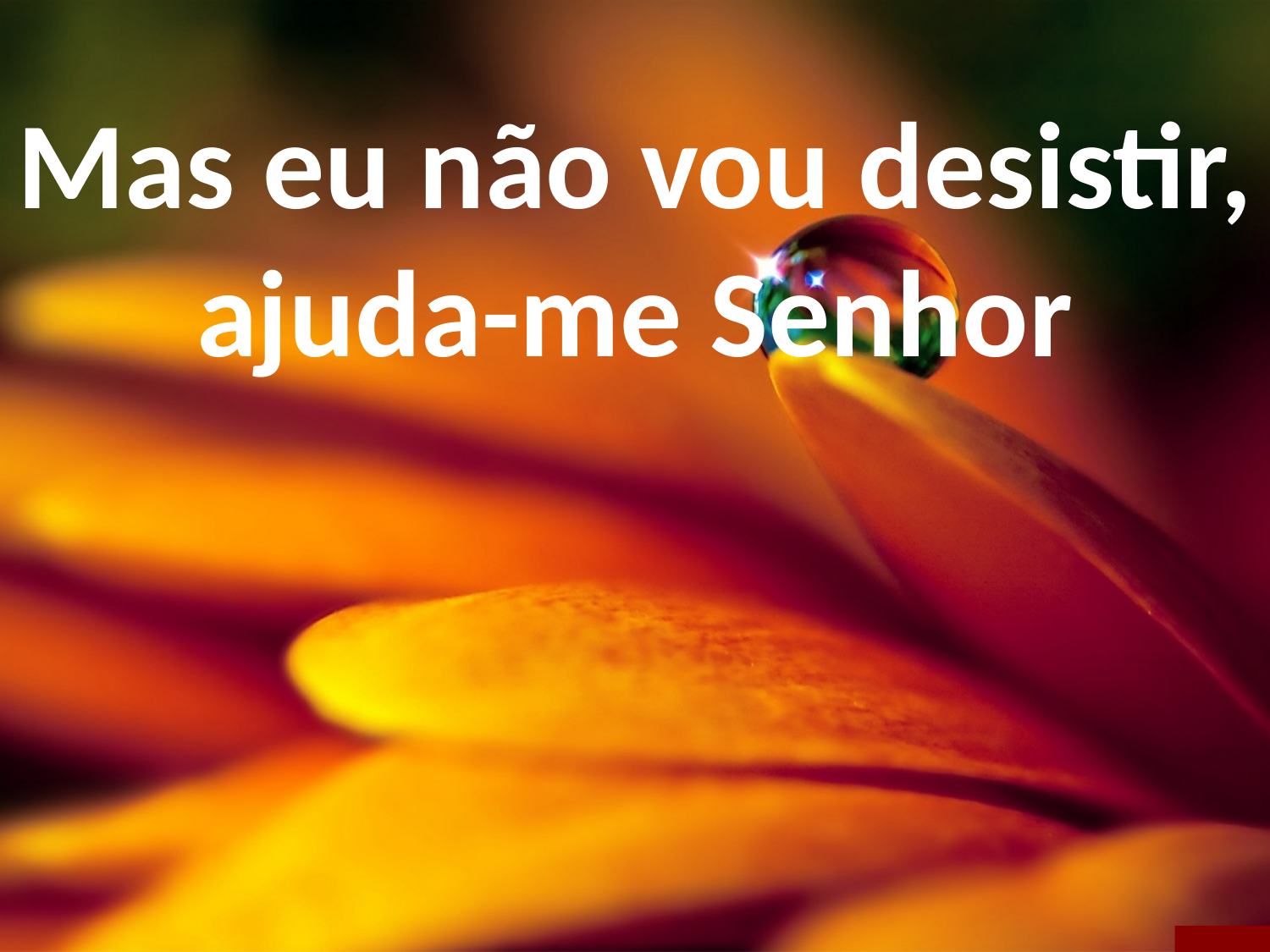

Mas eu não vou desistir, ajuda-me Senhor